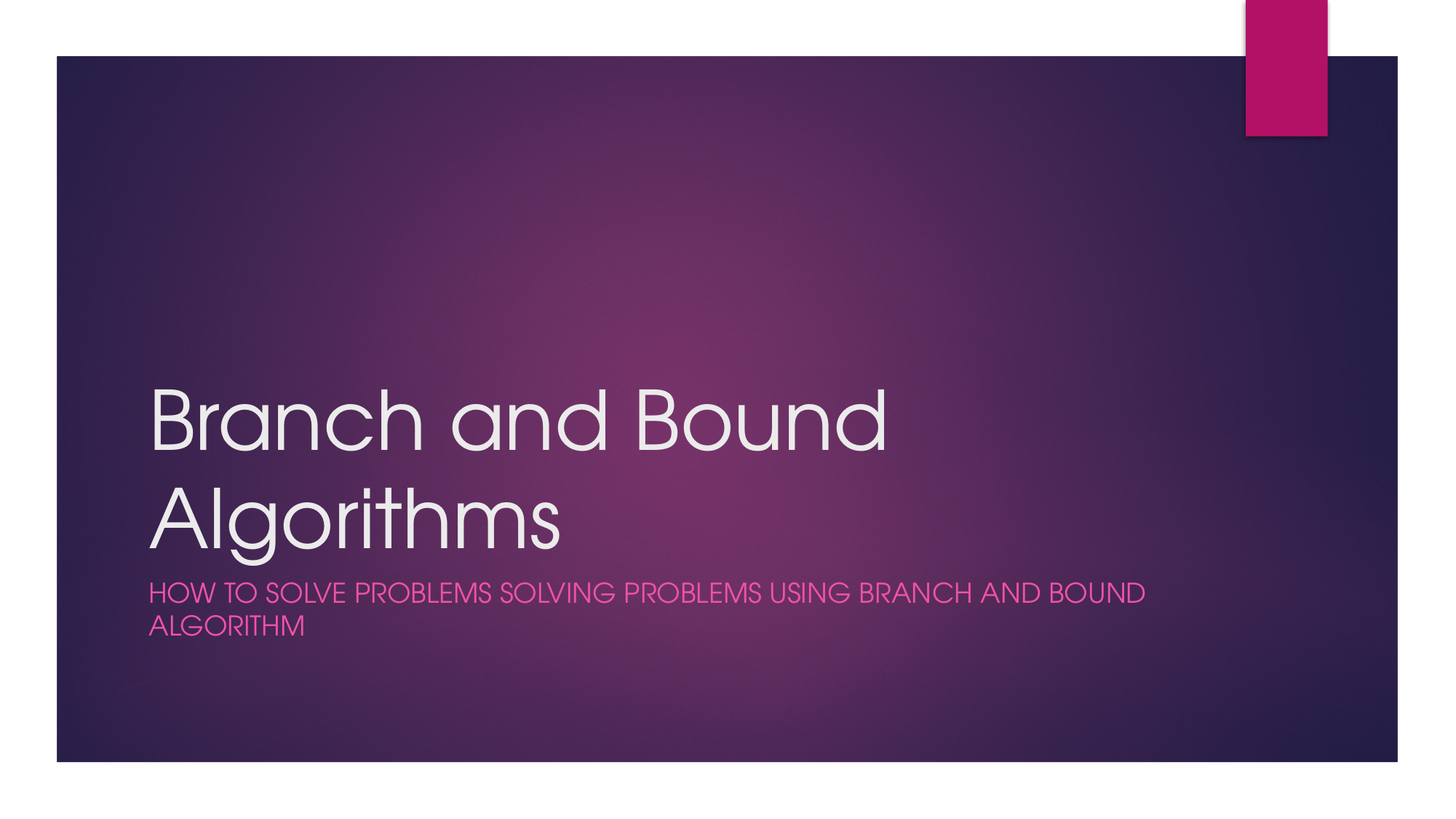

# Branch and Bound Algorithms
How to solve problems Solving problems using branch and bound algorithm